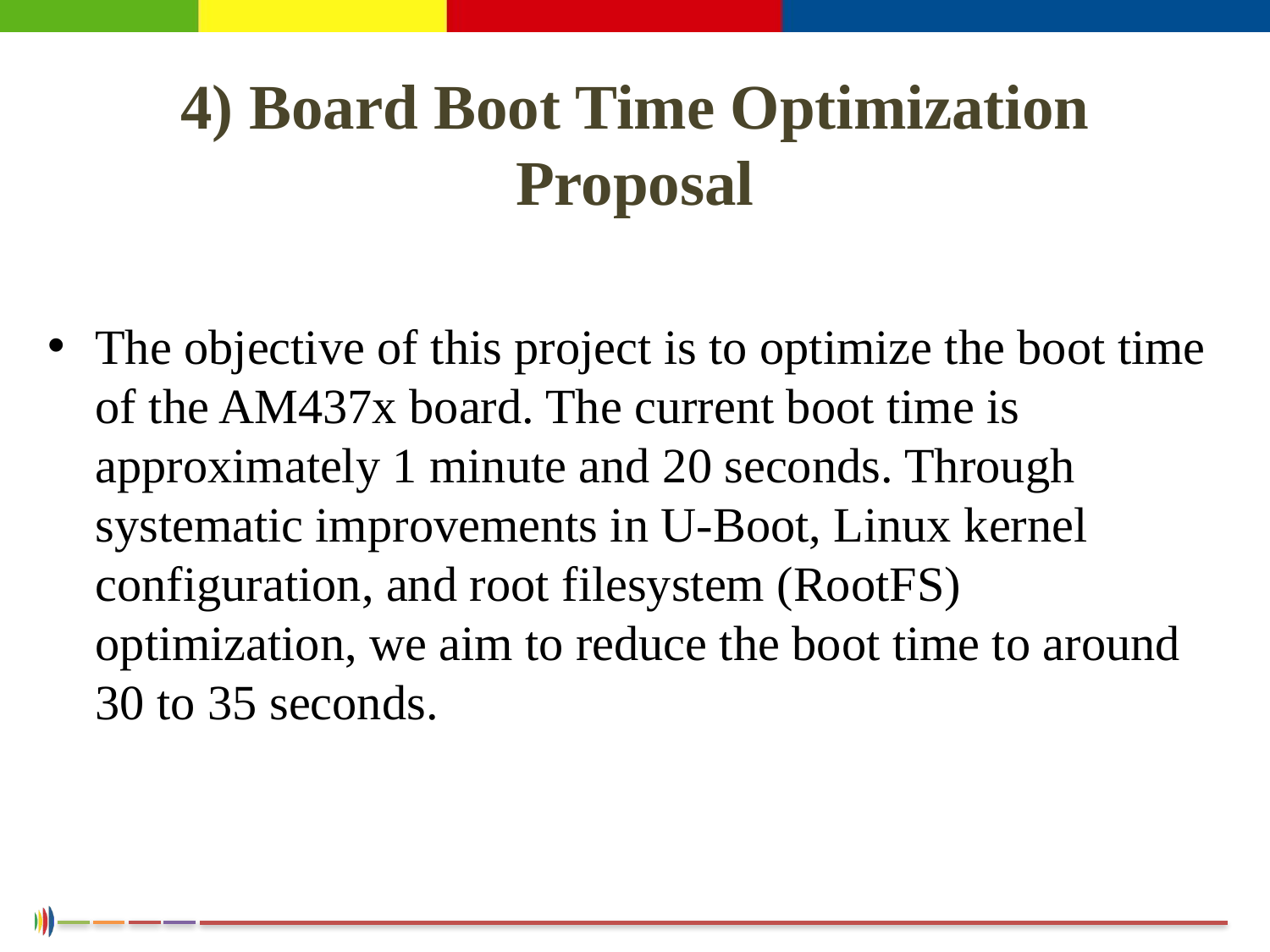

# 4) Board Boot Time Optimization Proposal
The objective of this project is to optimize the boot time of the AM437x board. The current boot time is approximately 1 minute and 20 seconds. Through systematic improvements in U-Boot, Linux kernel configuration, and root filesystem (RootFS) optimization, we aim to reduce the boot time to around 30 to 35 seconds.